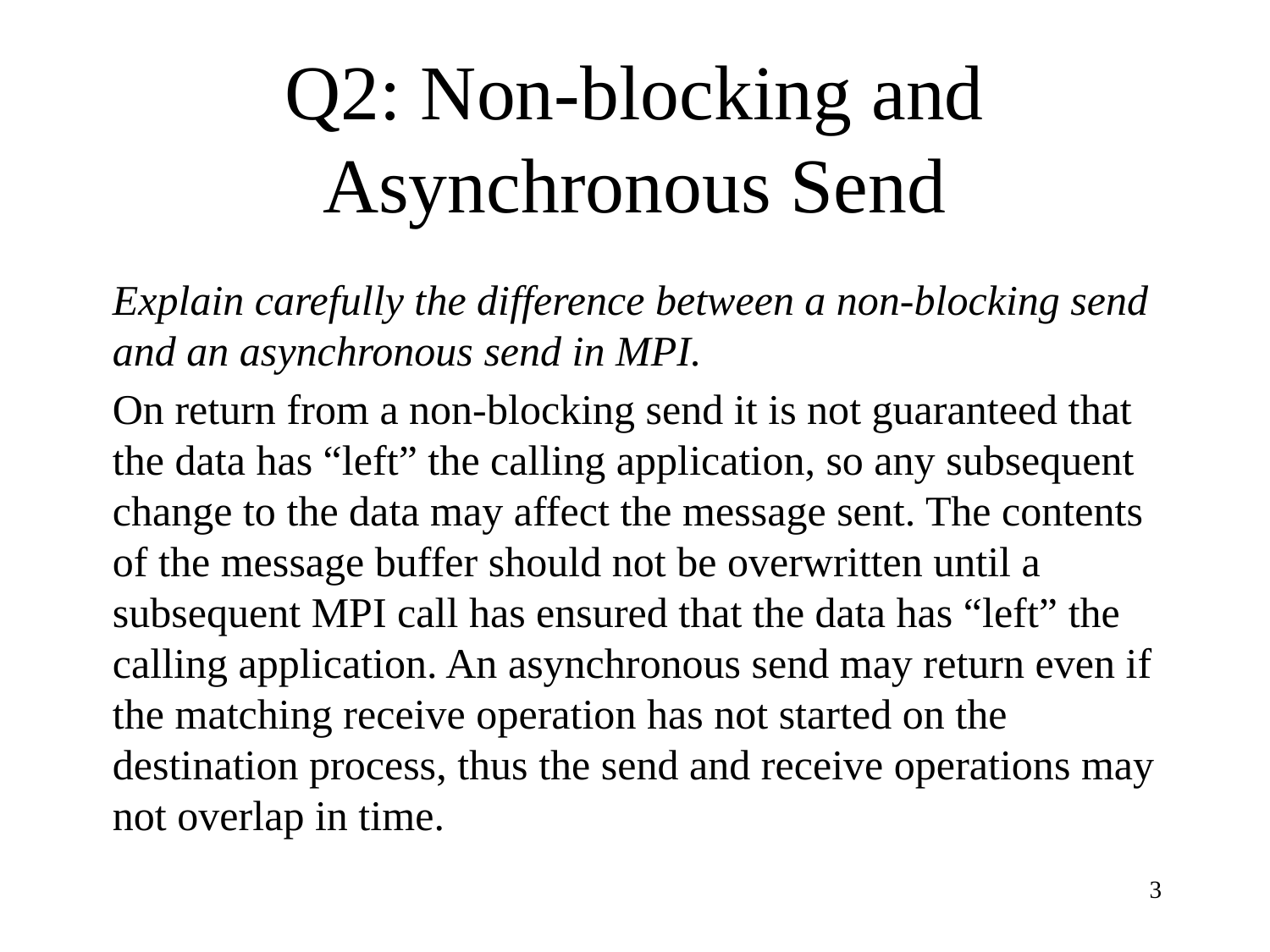

# Q2: Non-blocking and Asynchronous Send
Explain carefully the difference between a non-blocking send and an asynchronous send in MPI.
On return from a non-blocking send it is not guaranteed that the data has “left” the calling application, so any subsequent change to the data may affect the message sent. The contents of the message buffer should not be overwritten until a subsequent MPI call has ensured that the data has “left” the calling application. An asynchronous send may return even if the matching receive operation has not started on the destination process, thus the send and receive operations may not overlap in time.

3